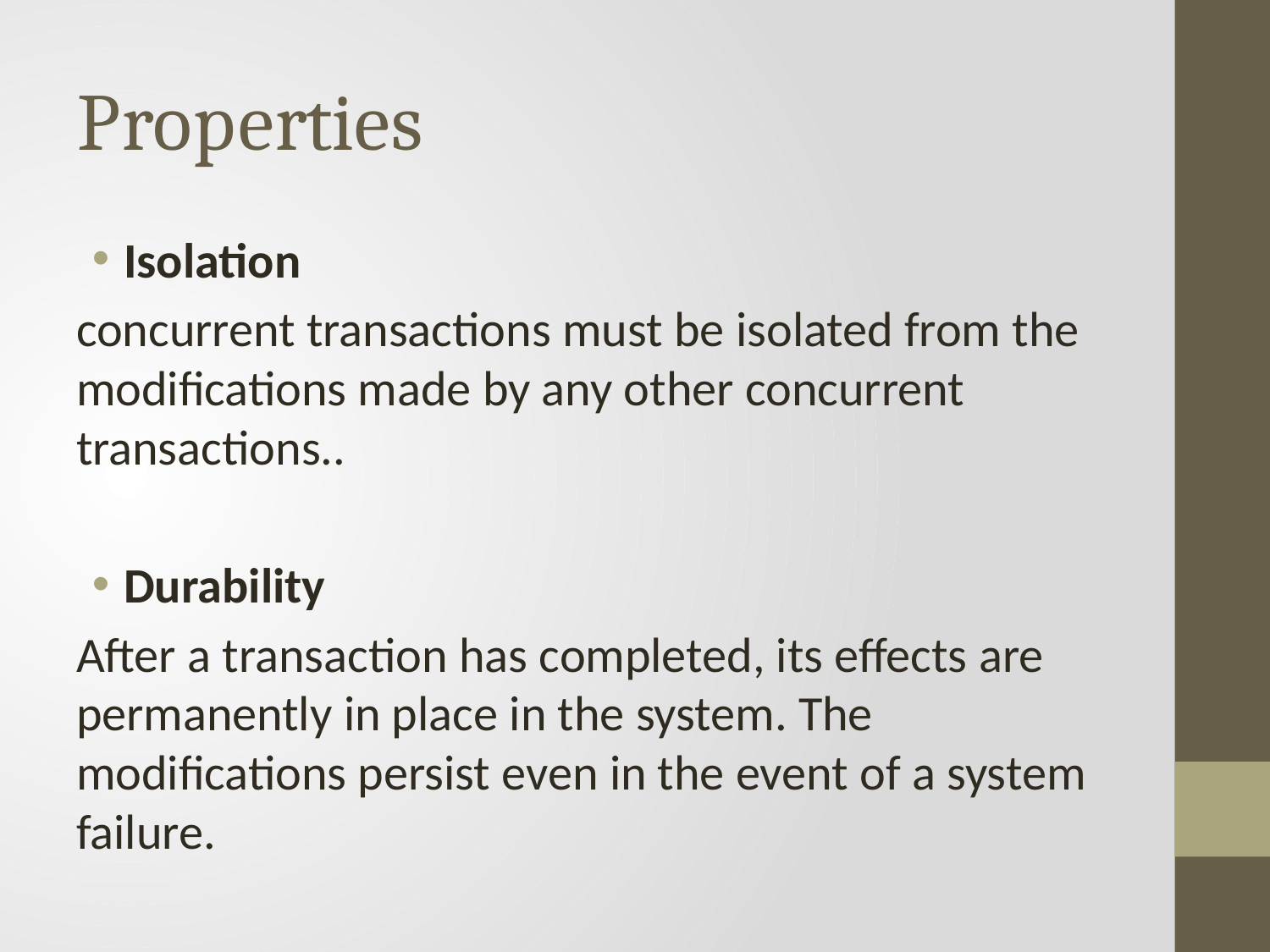

# Properties
Isolation
concurrent transactions must be isolated from the modifications made by any other concurrent transactions..

Durability
After a transaction has completed, its effects are permanently in place in the system. The modifications persist even in the event of a system failure.